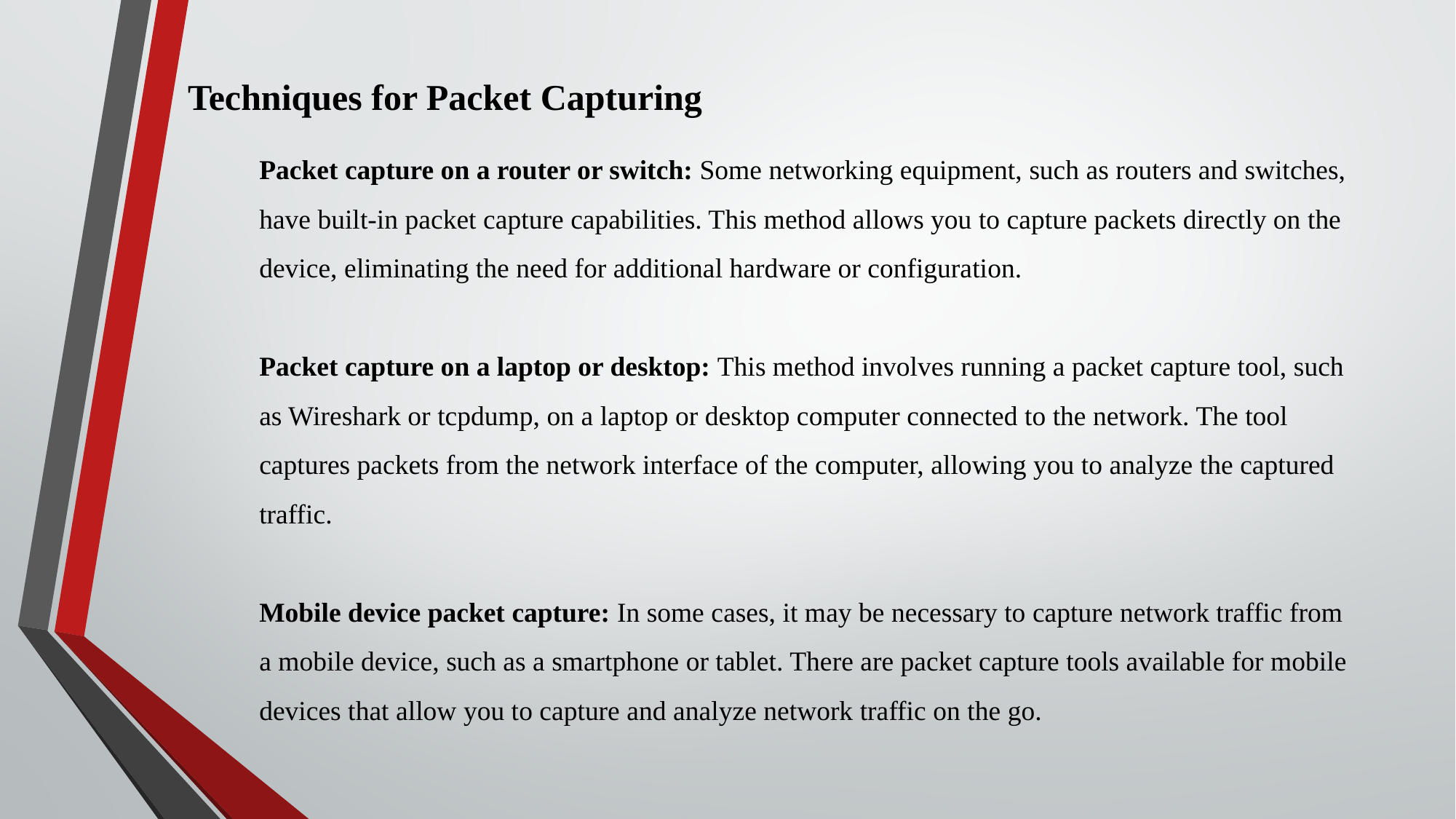

Techniques for Packet Capturing
Packet capture on a router or switch: Some networking equipment, such as routers and switches, have built-in packet capture capabilities. This method allows you to capture packets directly on the device, eliminating the need for additional hardware or configuration.

Packet capture on a laptop or desktop: This method involves running a packet capture tool, such as Wireshark or tcpdump, on a laptop or desktop computer connected to the network. The tool captures packets from the network interface of the computer, allowing you to analyze the captured traffic.

Mobile device packet capture: In some cases, it may be necessary to capture network traffic from a mobile device, such as a smartphone or tablet. There are packet capture tools available for mobile devices that allow you to capture and analyze network traffic on the go.